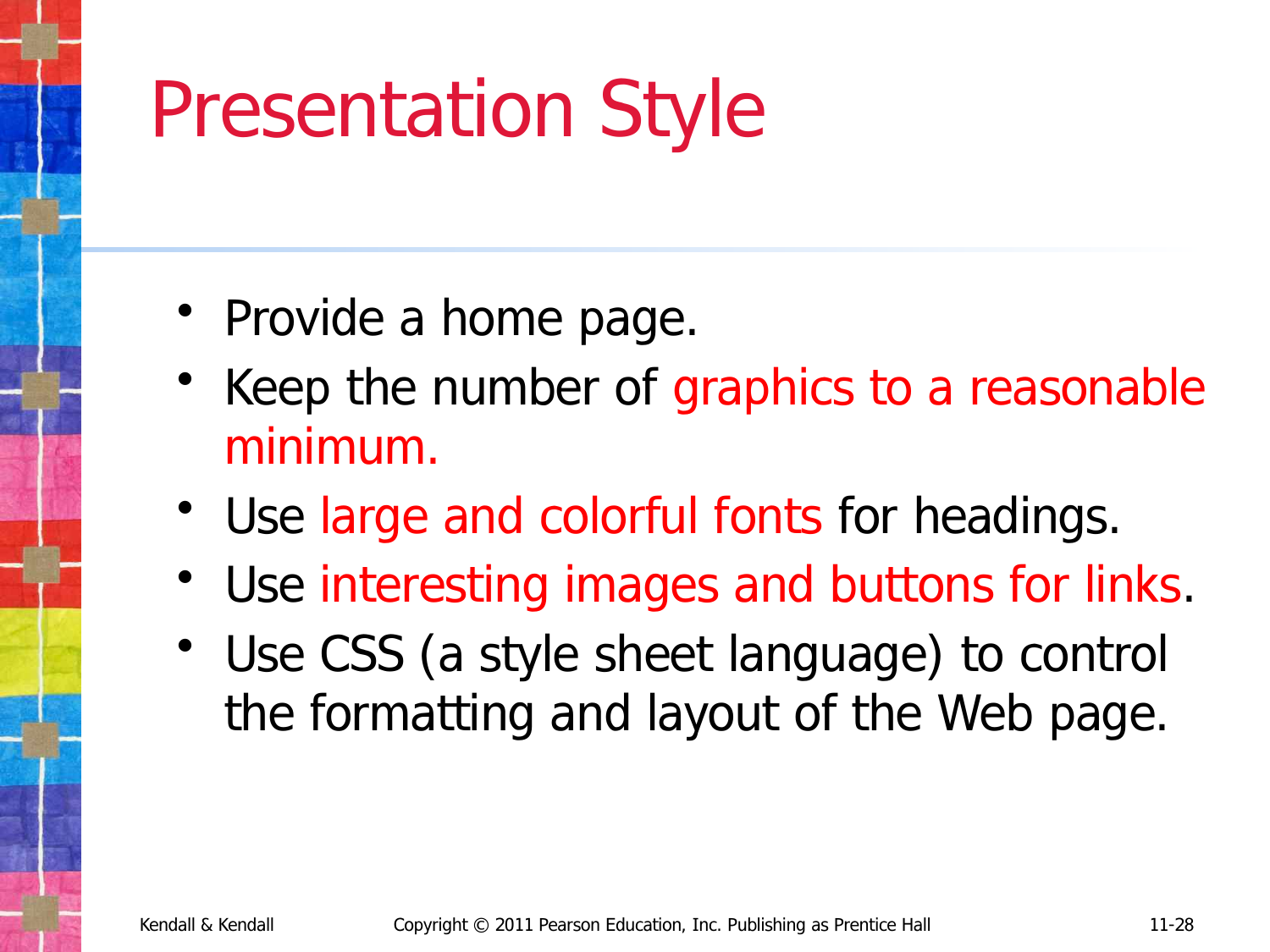

# Presentation Style
Provide a home page.
Keep the number of graphics to a reasonable minimum.
Use large and colorful fonts for headings.
Use interesting images and buttons for links.
Use CSS (a style sheet language) to control the formatting and layout of the Web page.
Kendall & Kendall	Copyright © 2011 Pearson Education, Inc. Publishing as Prentice Hall
11-28